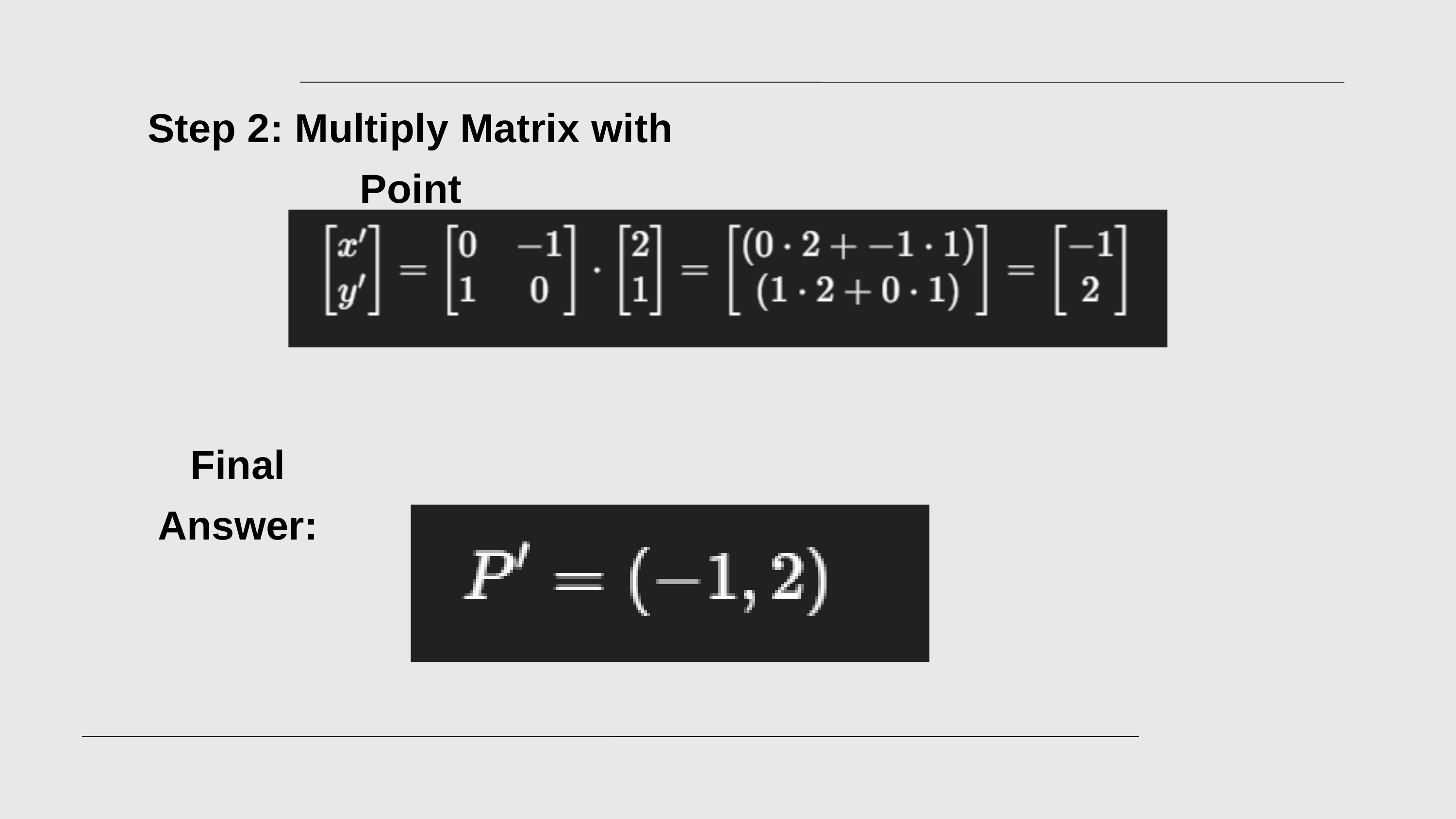

Step 2: Multiply Matrix with Point

Final Answer: